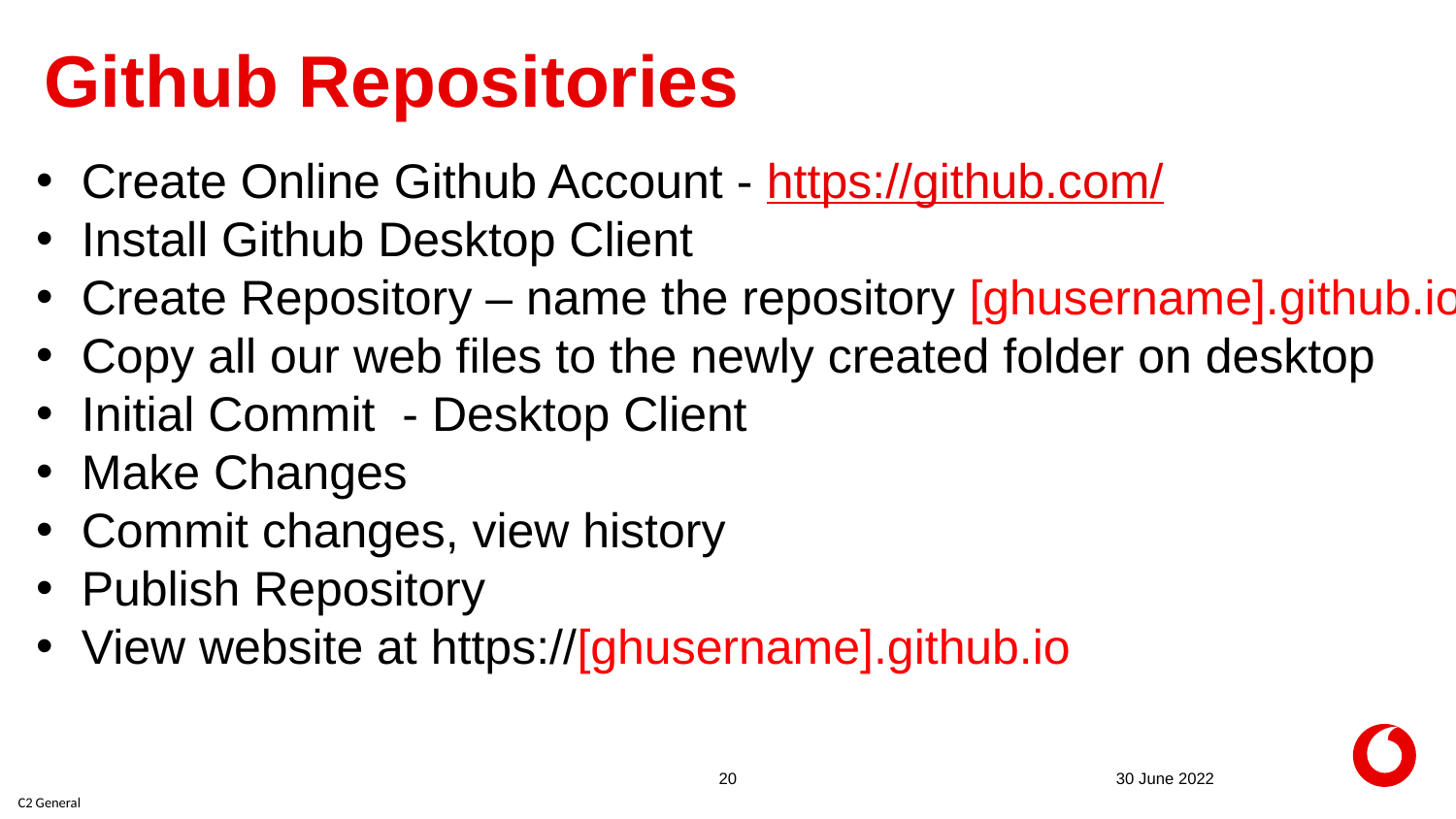

Github Repositories
Create Online Github Account - https://github.com/
Install Github Desktop Client
Create Repository – name the repository [ghusername].github.io
Copy all our web files to the newly created folder on desktop
Initial Commit  - Desktop Client
Make Changes
Commit changes, view history
Publish Repository
View website at https://[ghusername].github.io

30 June 2022
20